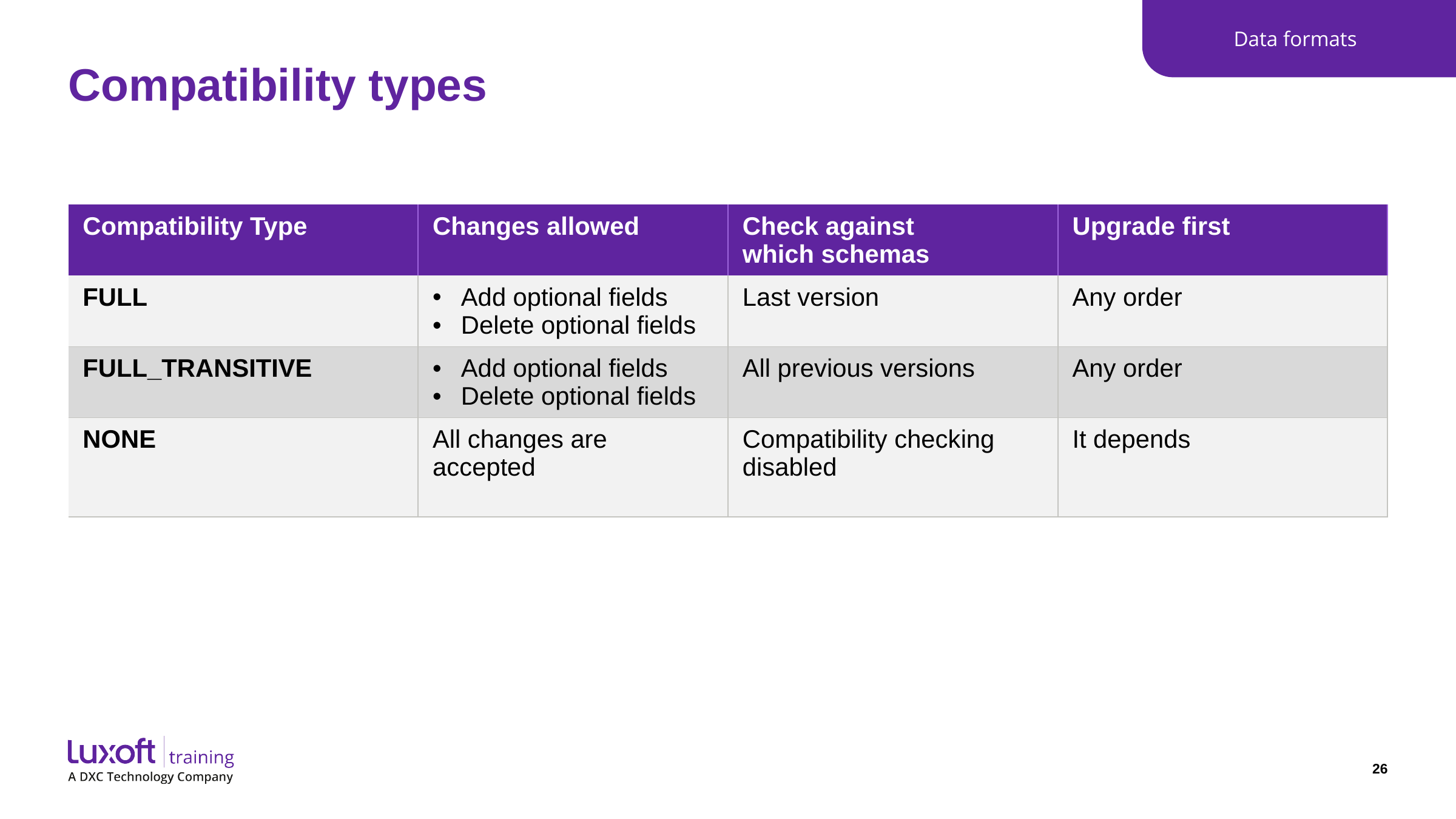

Data formats
# Compatibility types
| Compatibility Type | Changes allowed | Check against which schemas | Upgrade first |
| --- | --- | --- | --- |
| FULL | Add optional fields Delete optional fields | Last version | Any order |
| FULL\_TRANSITIVE | Add optional fields Delete optional fields | All previous versions | Any order |
| NONE | All changes are accepted | Compatibility checking disabled | It depends |